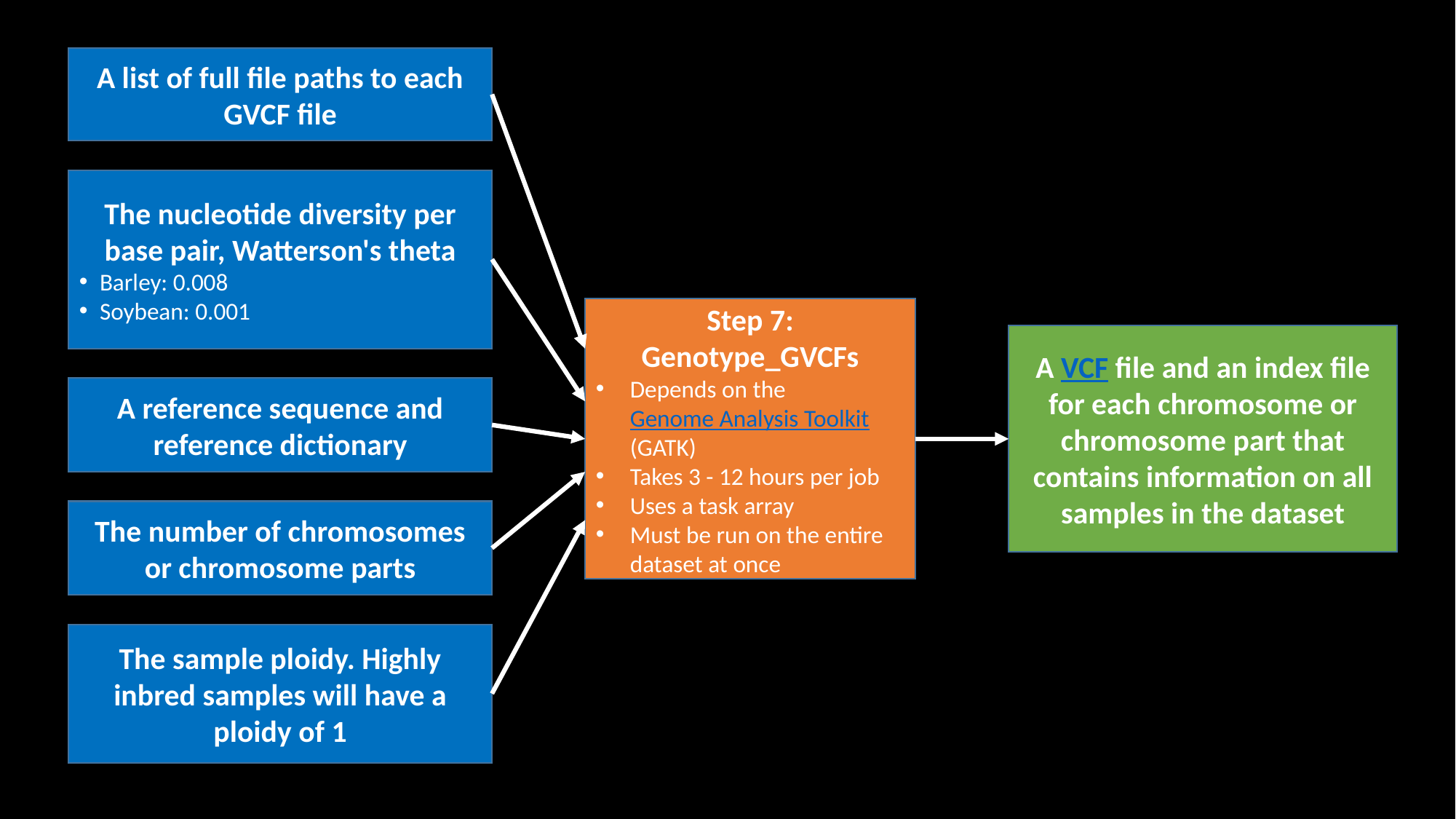

A list of full file paths to each GVCF file
The nucleotide diversity per base pair, Watterson's theta
Barley: 0.008
Soybean: 0.001
Step 7: Genotype_GVCFs
Depends on the Genome Analysis Toolkit (GATK)
Takes 3 - 12 hours per job
Uses a task array
Must be run on the entire dataset at once
A VCF file and an index file for each chromosome or chromosome part that contains information on all samples in the dataset
A reference sequence and reference dictionary
The number of chromosomes or chromosome parts
The sample ploidy. Highly inbred samples will have a ploidy of 1